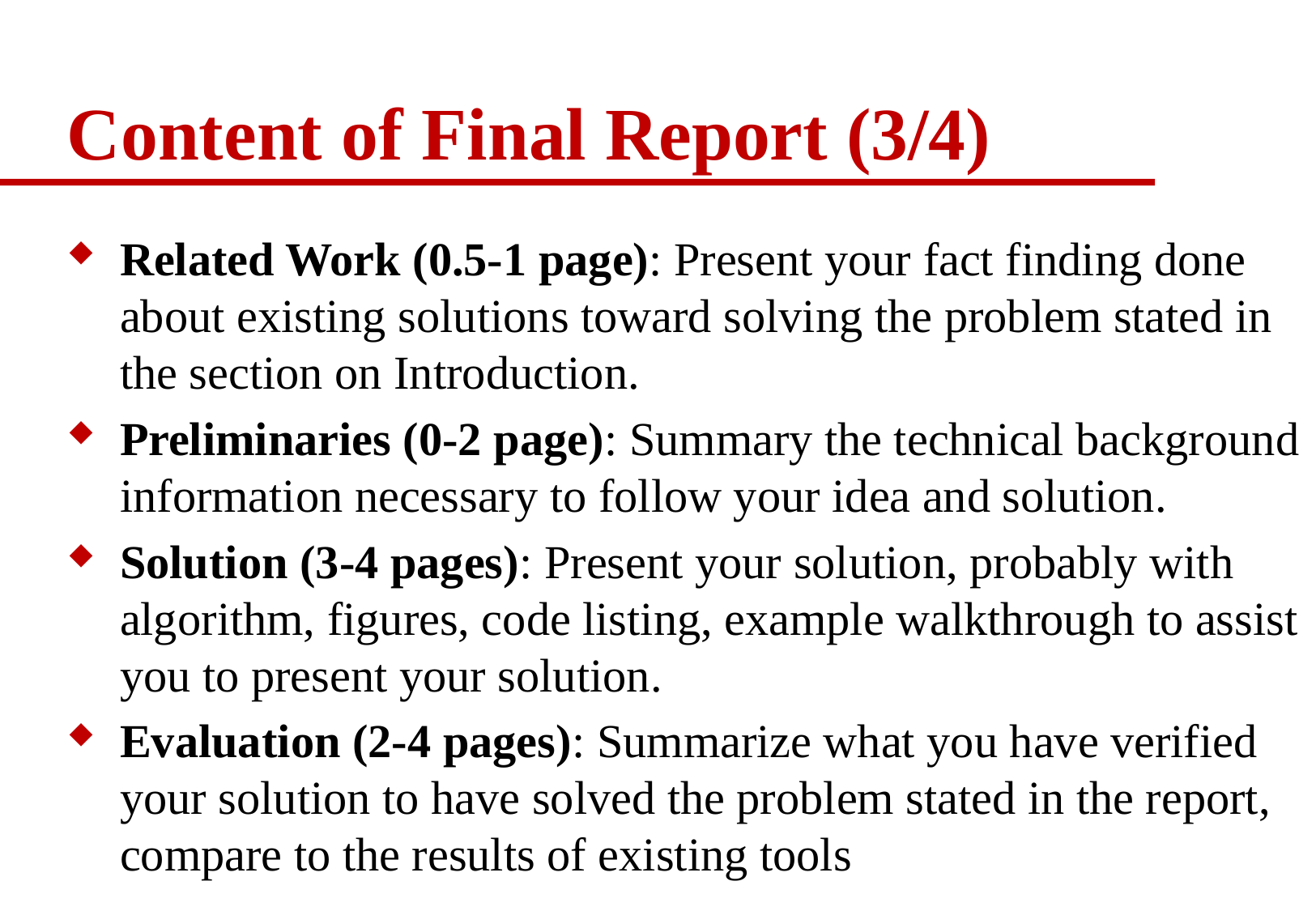

# Content of Final Report (3/4)
Related Work (0.5-1 page): Present your fact finding done about existing solutions toward solving the problem stated in the section on Introduction.
Preliminaries (0-2 page): Summary the technical background information necessary to follow your idea and solution.
Solution (3-4 pages): Present your solution, probably with algorithm, figures, code listing, example walkthrough to assist you to present your solution.
Evaluation (2-4 pages): Summarize what you have verified your solution to have solved the problem stated in the report, compare to the results of existing tools